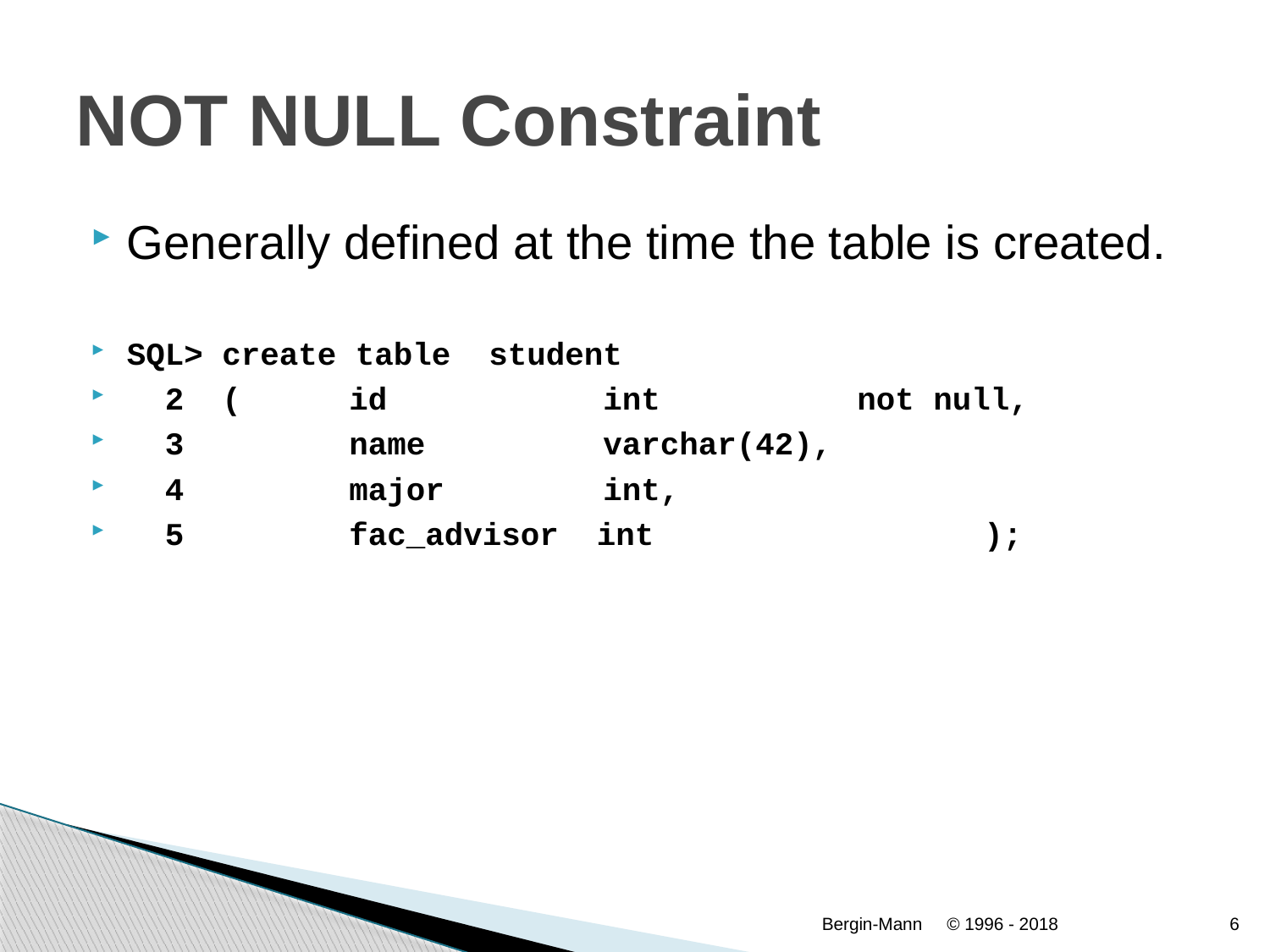

# NOT NULL Constraint
Generally defined at the time the table is created.
SQL> create table  student
  2  (	     id 	     int	     not null,
  3  	     name	     varchar(42),
  4  	     major	     int,
  5  	     fac_advisor  int		     );

Bergin-Mann
© 1996 - 2018
6